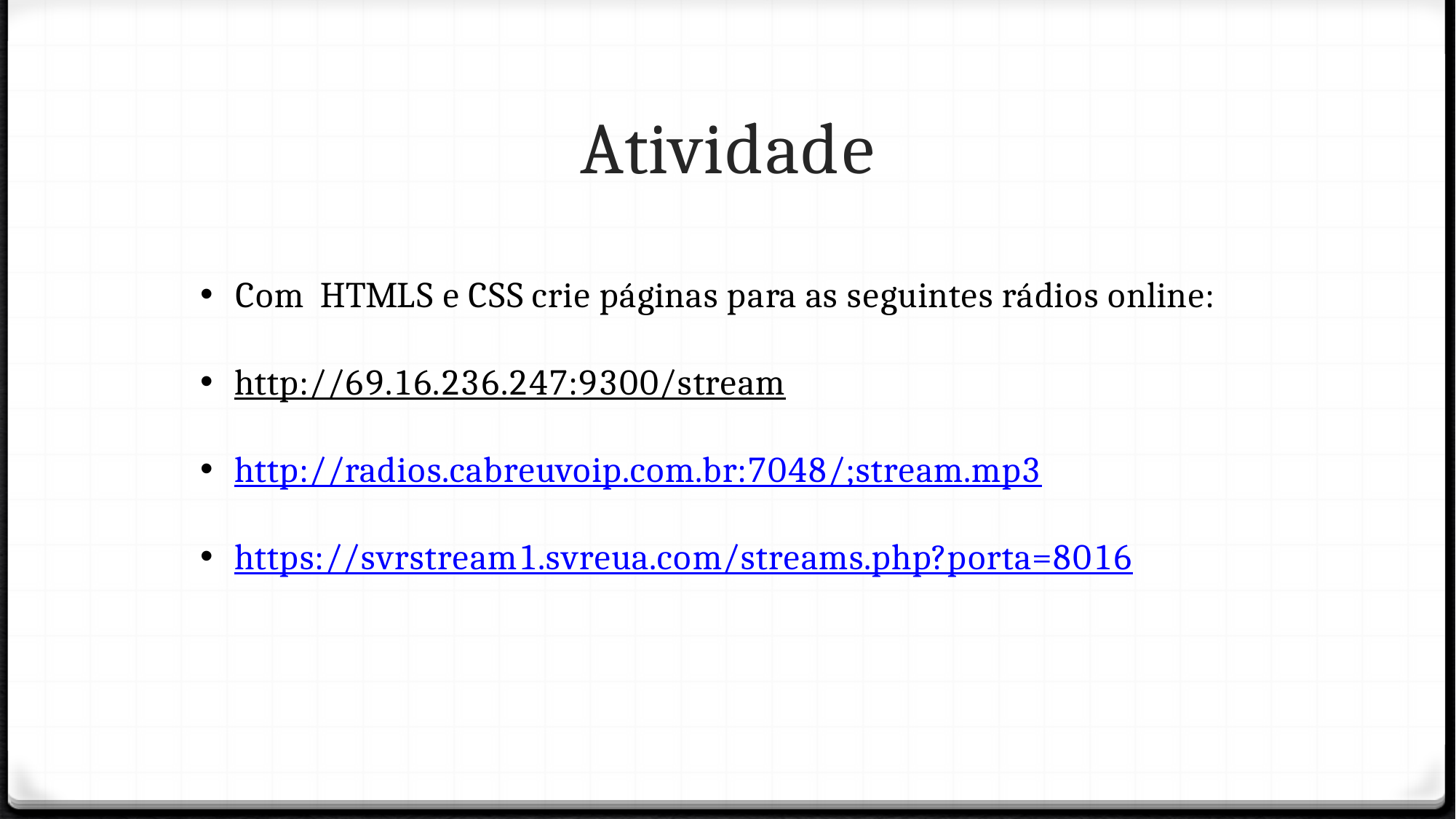

Atividade
Com  HTMLS e CSS crie páginas para as seguintes rádios online:

http://69.16.236.247:9300/stream

http://radios.cabreuvoip.com.br:7048/;stream.mp3

https://svrstream1.svreua.com/streams.php?porta=8016